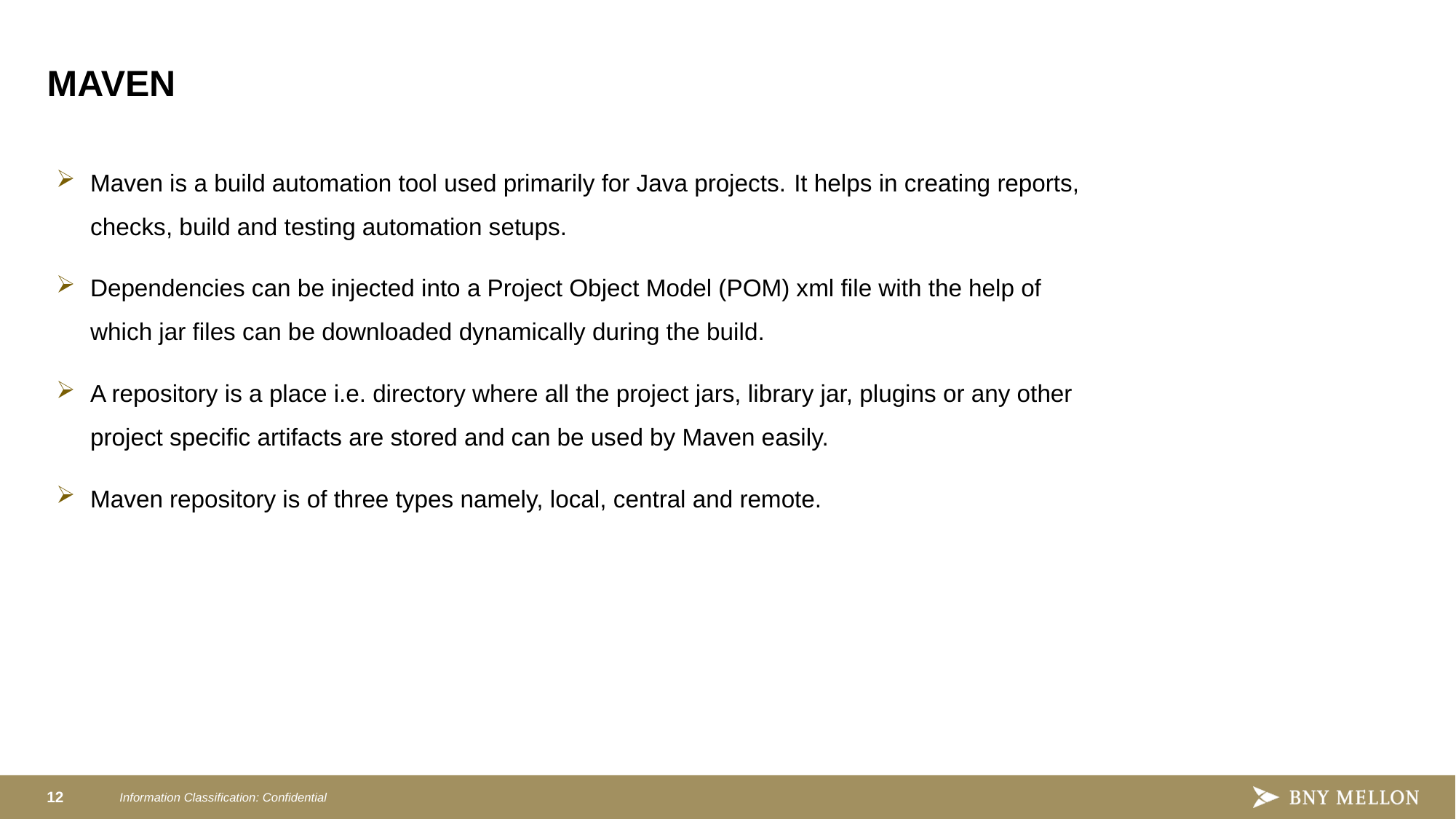

# MAVEN
Maven is a build automation tool used primarily for Java projects. It helps in creating reports, checks, build and testing automation setups.
Dependencies can be injected into a Project Object Model (POM) xml file with the help of which jar files can be downloaded dynamically during the build.
A repository is a place i.e. directory where all the project jars, library jar, plugins or any other project specific artifacts are stored and can be used by Maven easily.
Maven repository is of three types namely, local, central and remote.